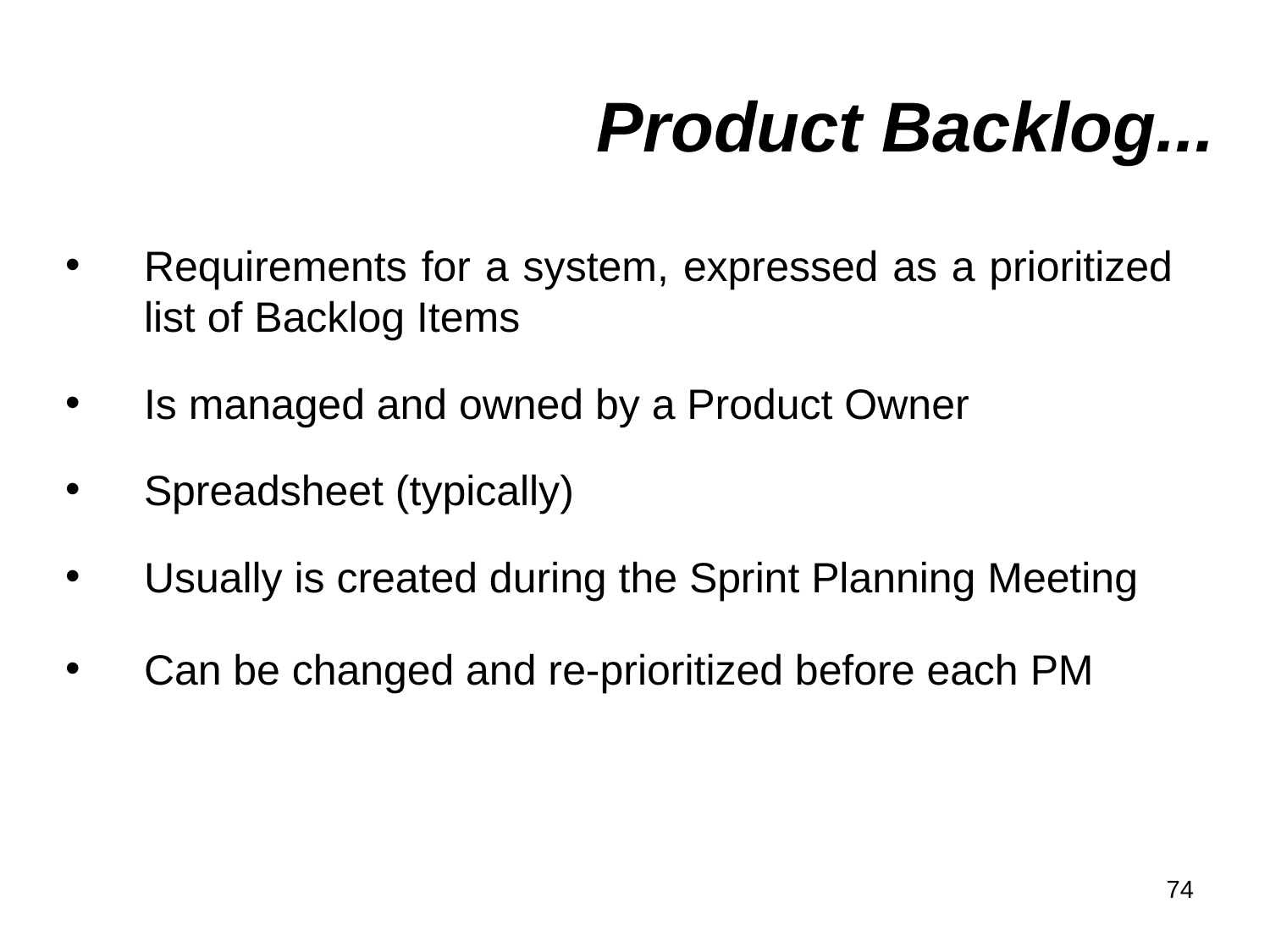

Product Backlog...
Requirements for a system, expressed as a prioritized list of Backlog Items

Is managed and owned by a Product Owner

Spreadsheet (typically)‏

Usually is created during the Sprint Planning Meeting

Can be changed and re-prioritized before each PM
74